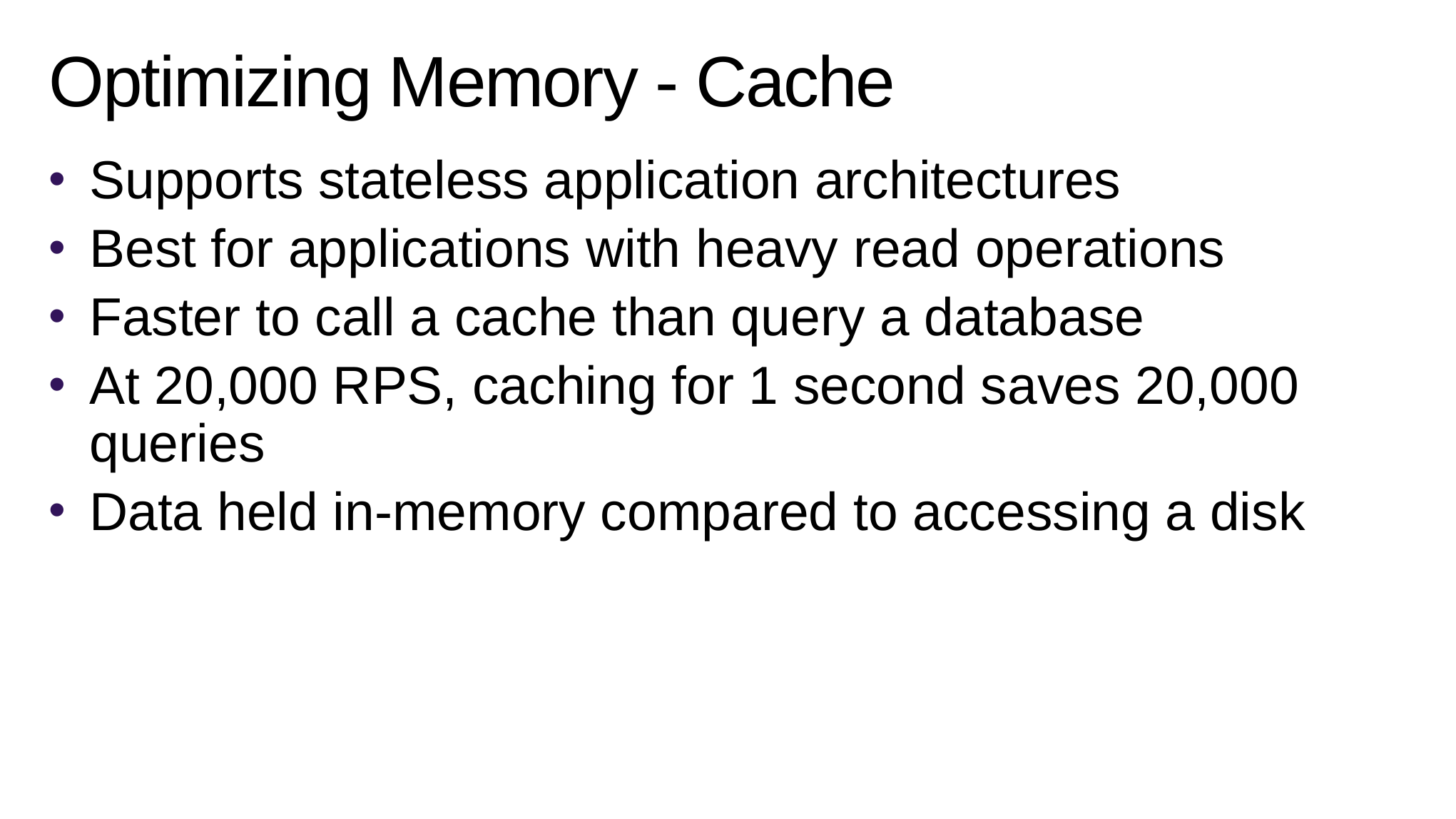

# Optimizing Memory - Cache
Supports stateless application architectures
Best for applications with heavy read operations
Faster to call a cache than query a database
At 20,000 RPS, caching for 1 second saves 20,000 queries
Data held in-memory compared to accessing a disk